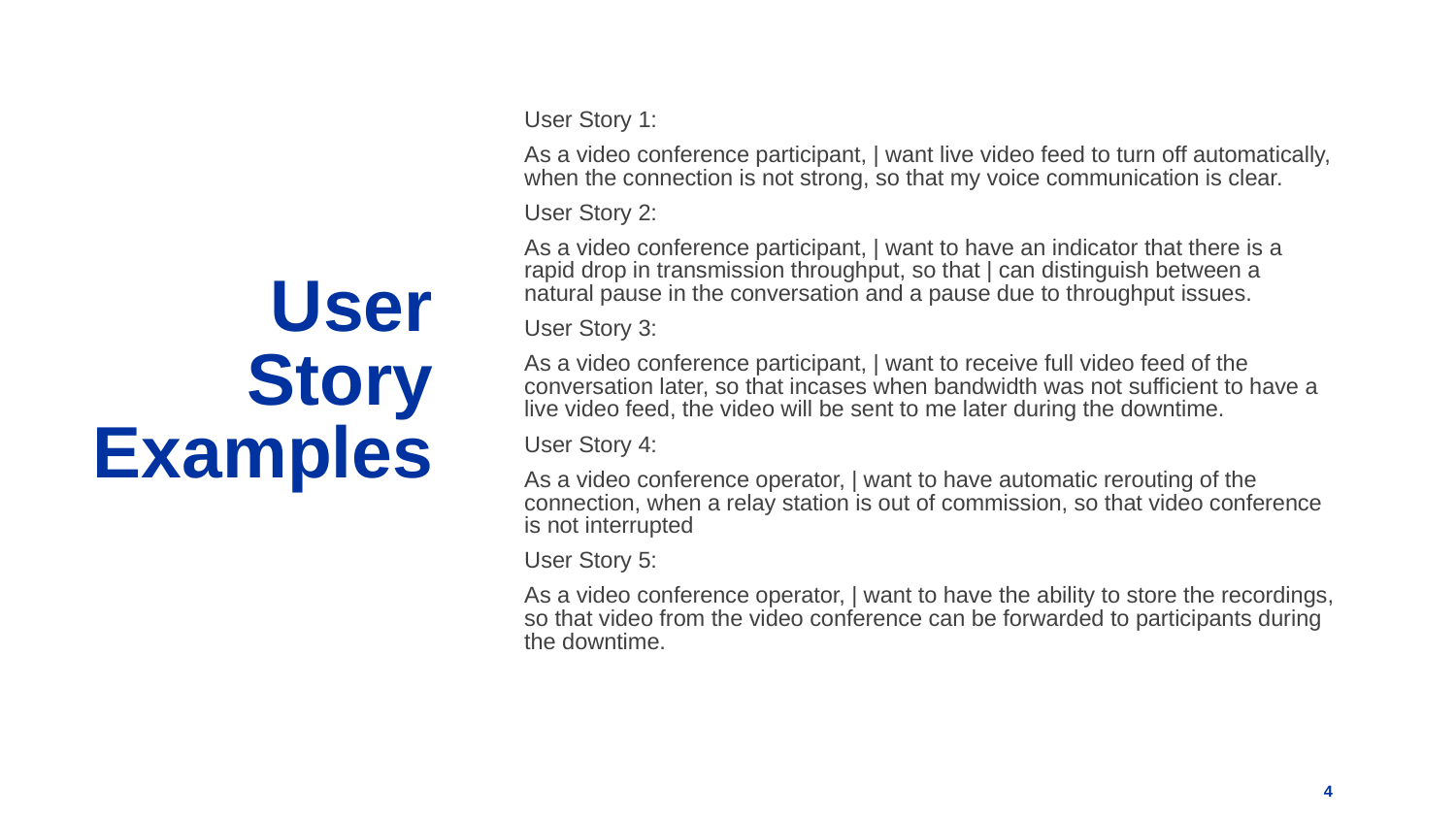

User Story 1:
As a video conference participant, | want live video feed to turn off automatically, when the connection is not strong, so that my voice communication is clear.
User Story 2:
As a video conference participant, | want to have an indicator that there is a rapid drop in transmission throughput, so that | can distinguish between a natural pause in the conversation and a pause due to throughput issues.
User Story 3:
As a video conference participant, | want to receive full video feed of the conversation later, so that incases when bandwidth was not sufficient to have a live video feed, the video will be sent to me later during the downtime.
User Story 4:
As a video conference operator, | want to have automatic rerouting of the connection, when a relay station is out of commission, so that video conference is not interrupted
User Story 5:
As a video conference operator, | want to have the ability to store the recordings, so that video from the video conference can be forwarded to participants during the downtime.
User Story Examples
4